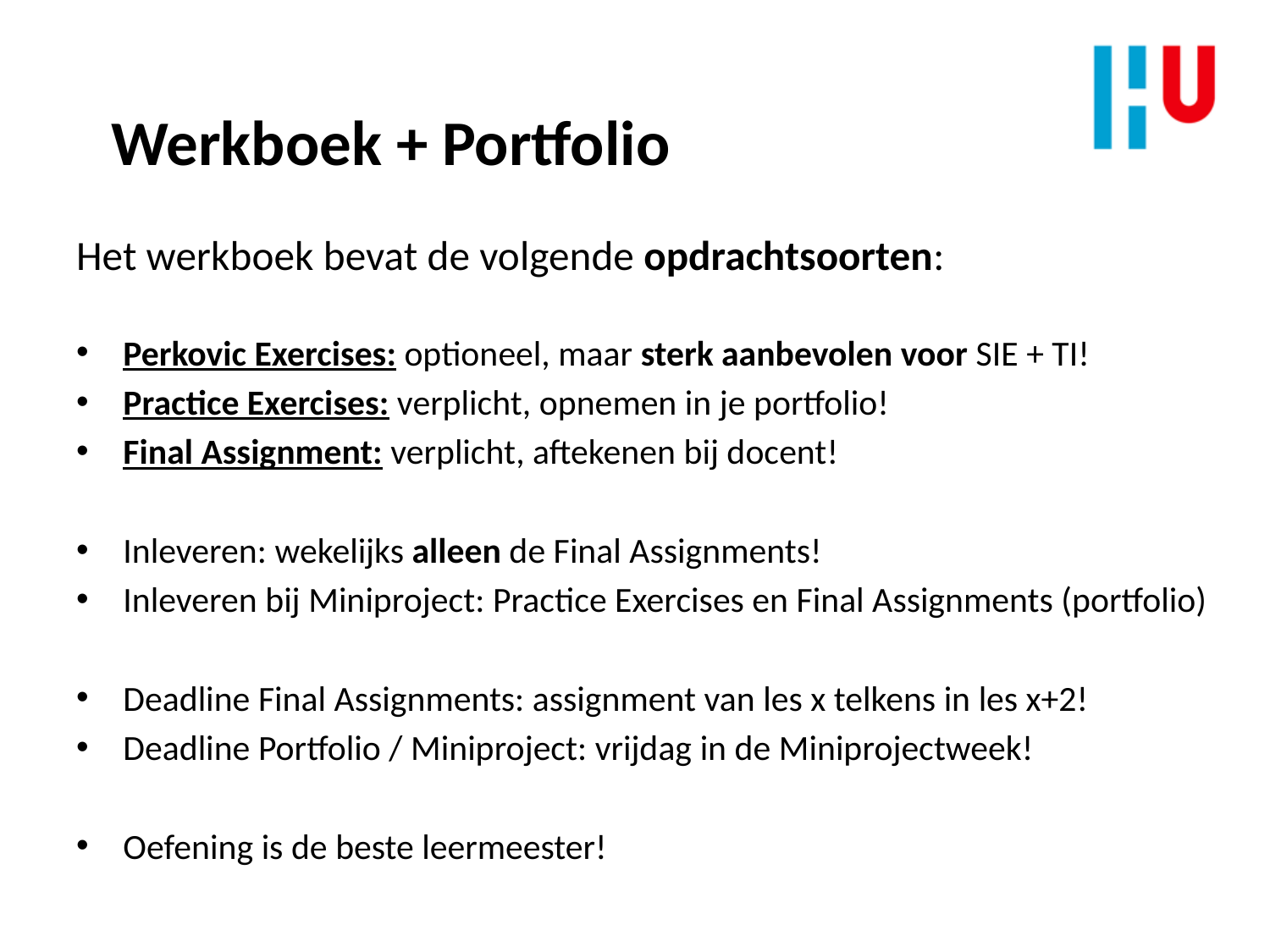

Werkboek + Portfolio
Het werkboek bevat de volgende opdrachtsoorten:

Perkovic Exercises: optioneel, maar sterk aanbevolen voor SIE + TI!
Practice Exercises: verplicht, opnemen in je portfolio!
Final Assignment: verplicht, aftekenen bij docent!

Inleveren: wekelijks alleen de Final Assignments!
Inleveren bij Miniproject: Practice Exercises en Final Assignments (portfolio)

Deadline Final Assignments: assignment van les x telkens in les x+2!
Deadline Portfolio / Miniproject: vrijdag in de Miniprojectweek!

Oefening is de beste leermeester!